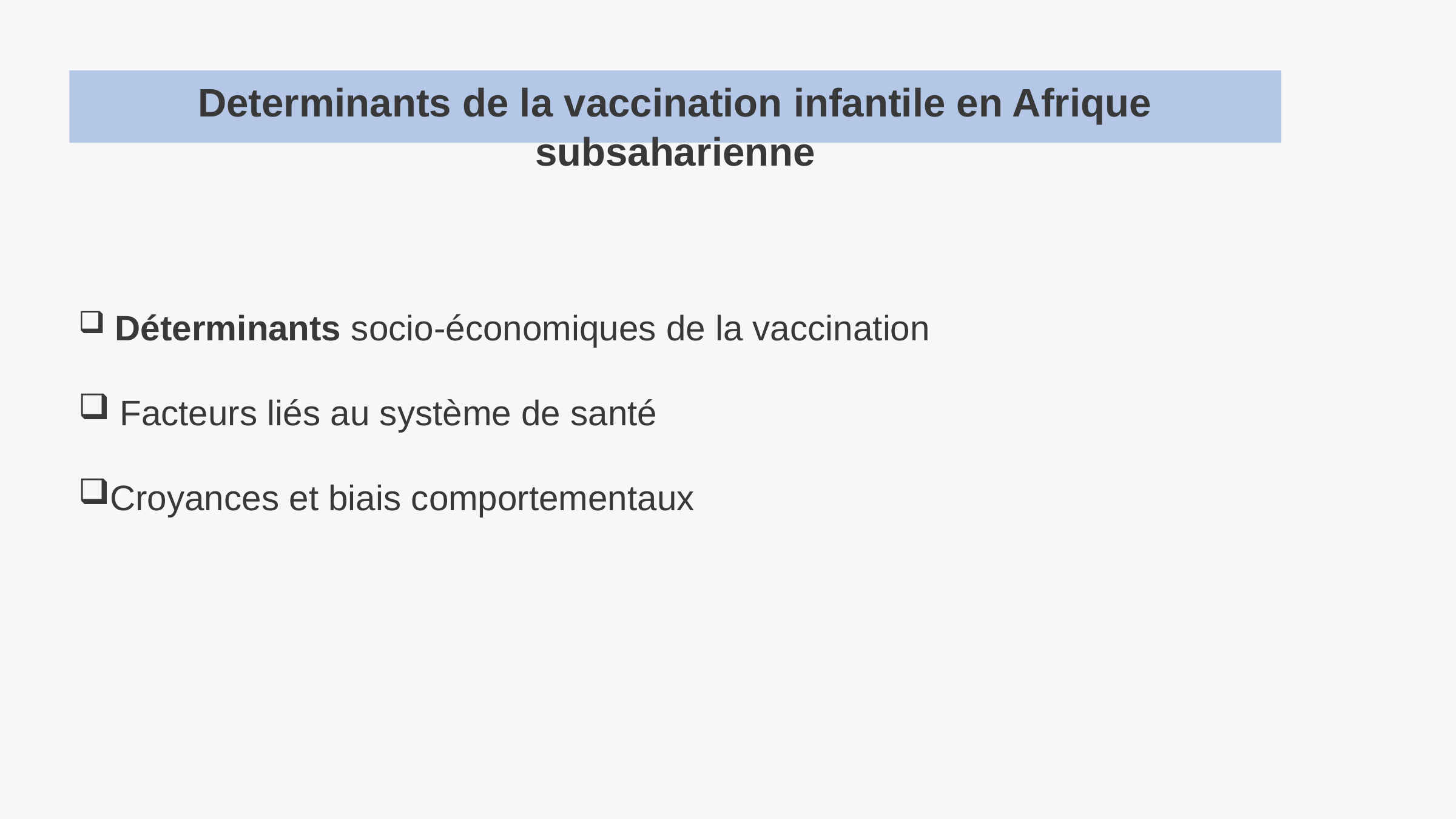

Determinants de la vaccination infantile en Afrique subsaharienne
 Déterminants socio-économiques de la vaccination
 Facteurs liés au système de santé
Croyances et biais comportementaux